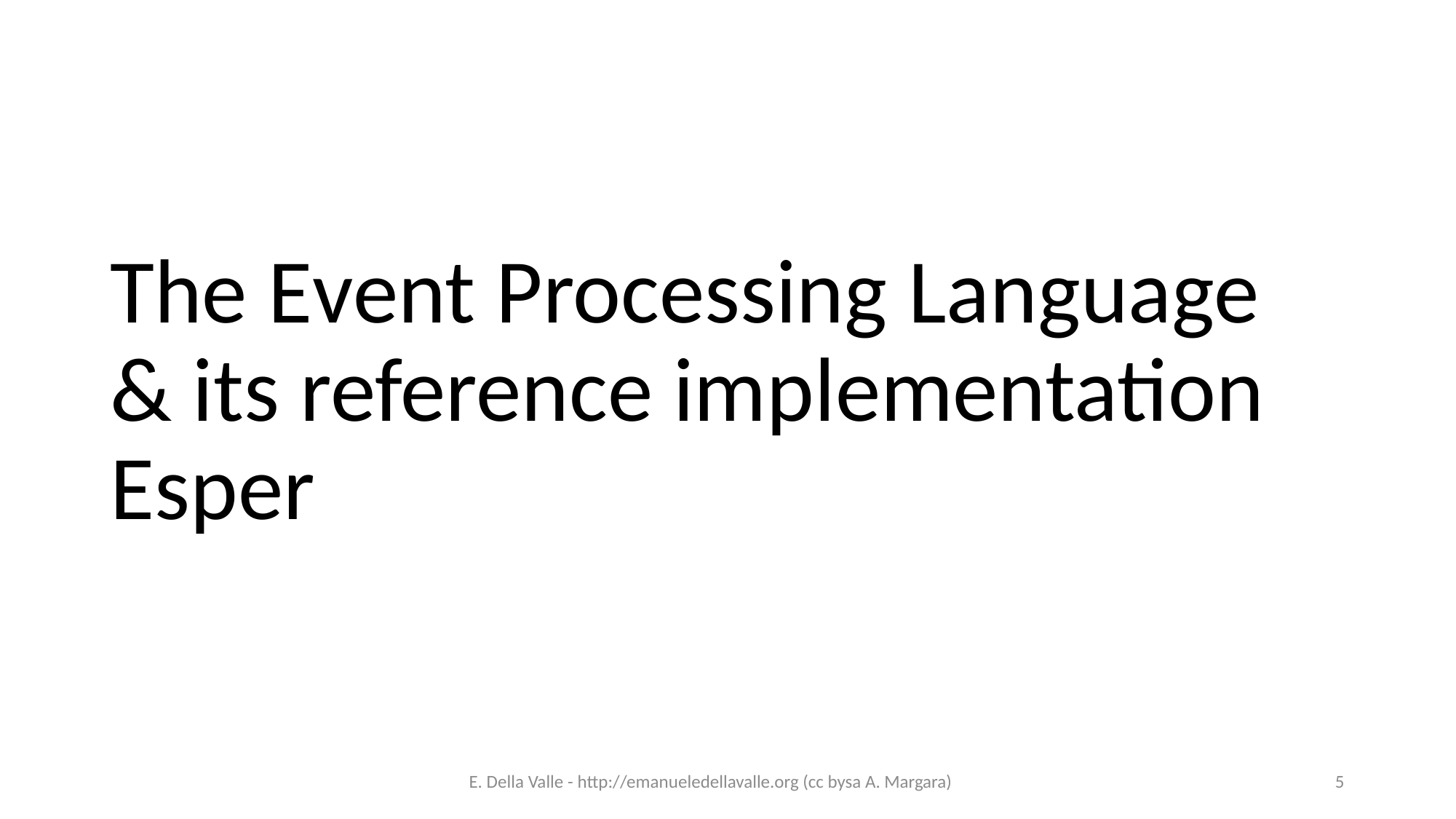

# The Event Processing Language & its reference implementation Esper

E. Della Valle - http://emanueledellavalle.org (cc bysa A. Margara)
5